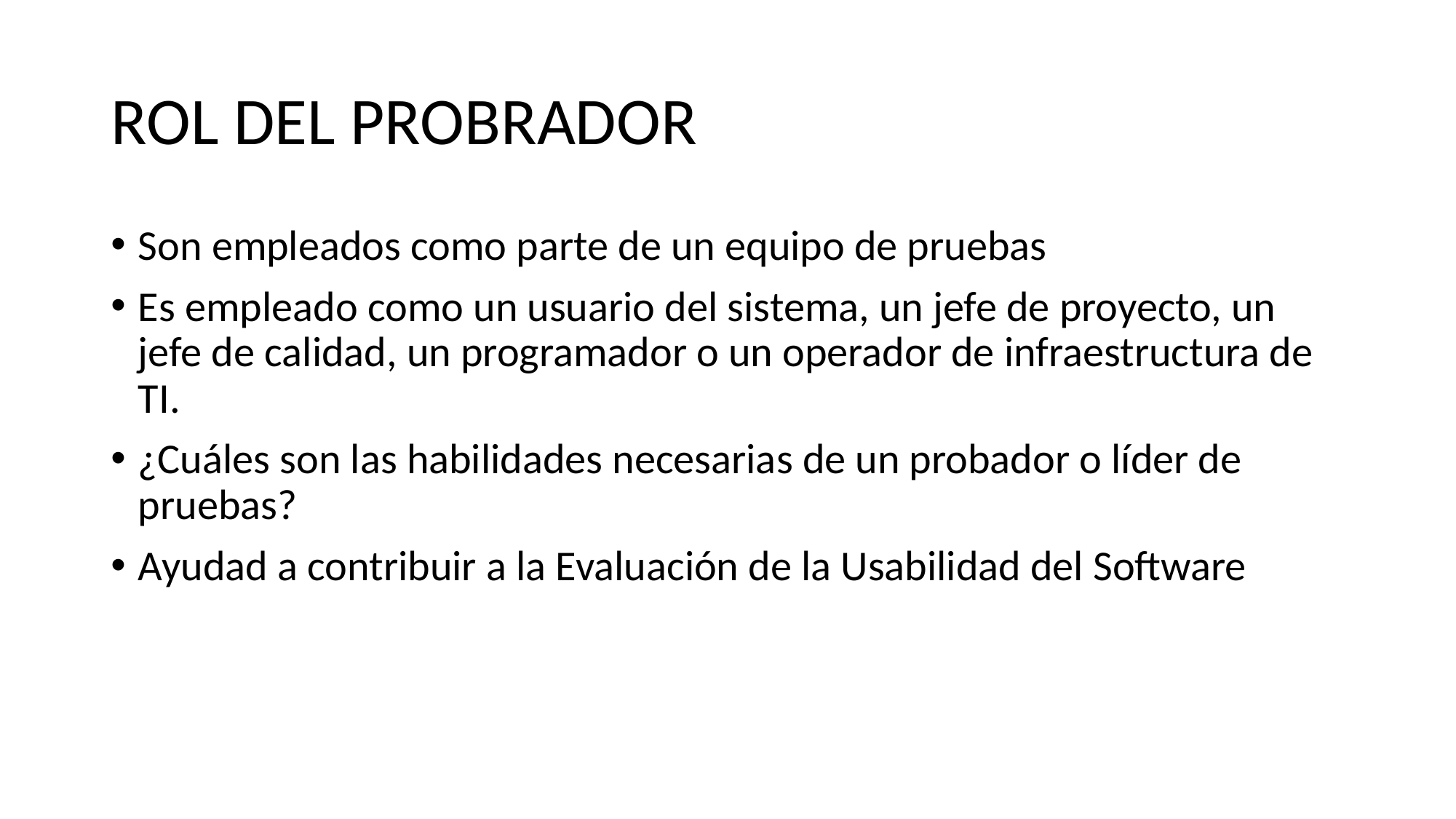

# ROL DEL PROBRADOR
Son empleados como parte de un equipo de pruebas
Es empleado como un usuario del sistema, un jefe de proyecto, un jefe de calidad, un programador o un operador de infraestructura de TI.
¿Cuáles son las habilidades necesarias de un probador o líder de pruebas?
Ayudad a contribuir a la Evaluación de la Usabilidad del Software